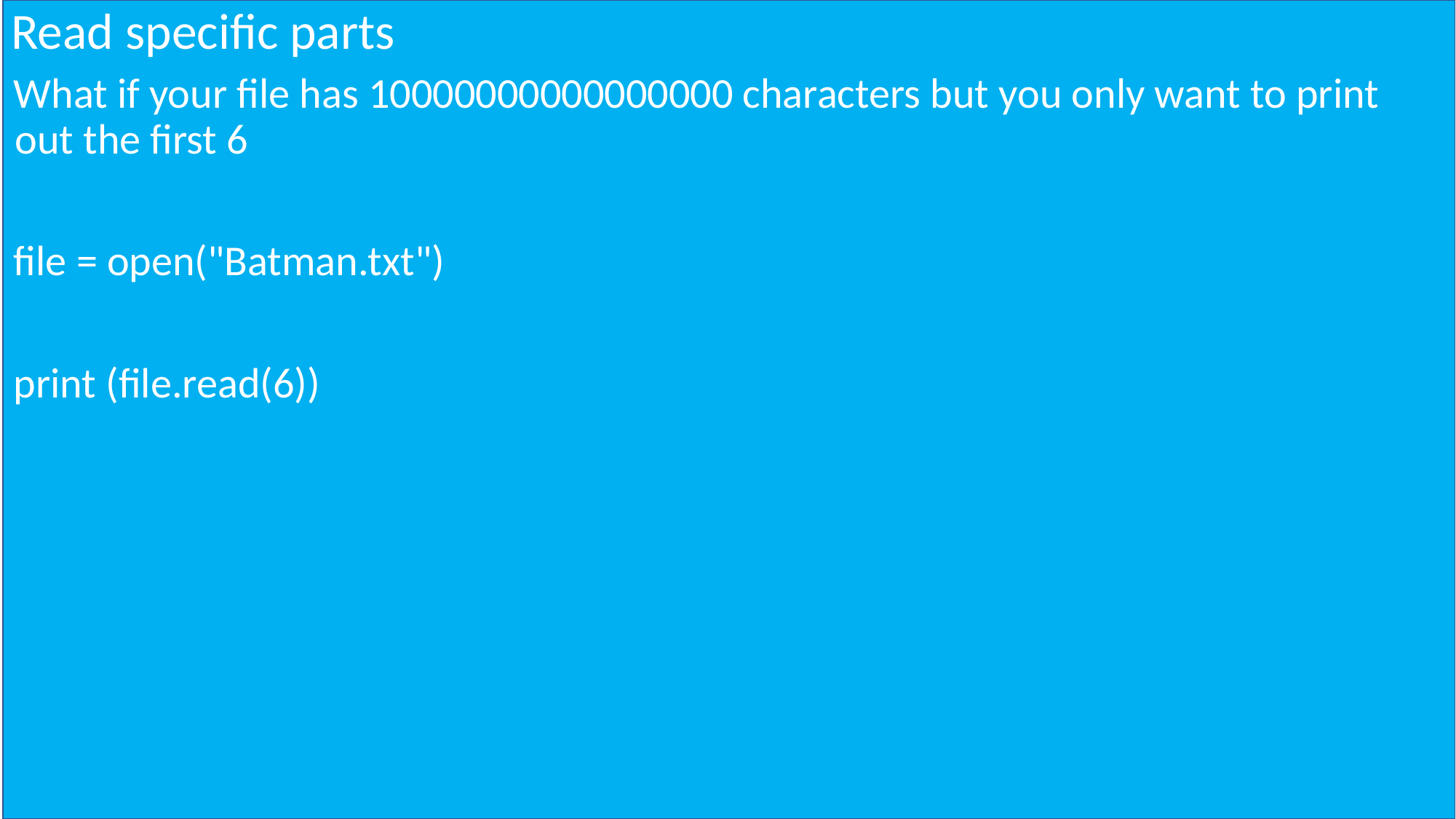

# Read specific parts
What if your file has 10000000000000000 characters but you only want to print out the first 6

file = open("Batman.txt")

print (file.read(6))